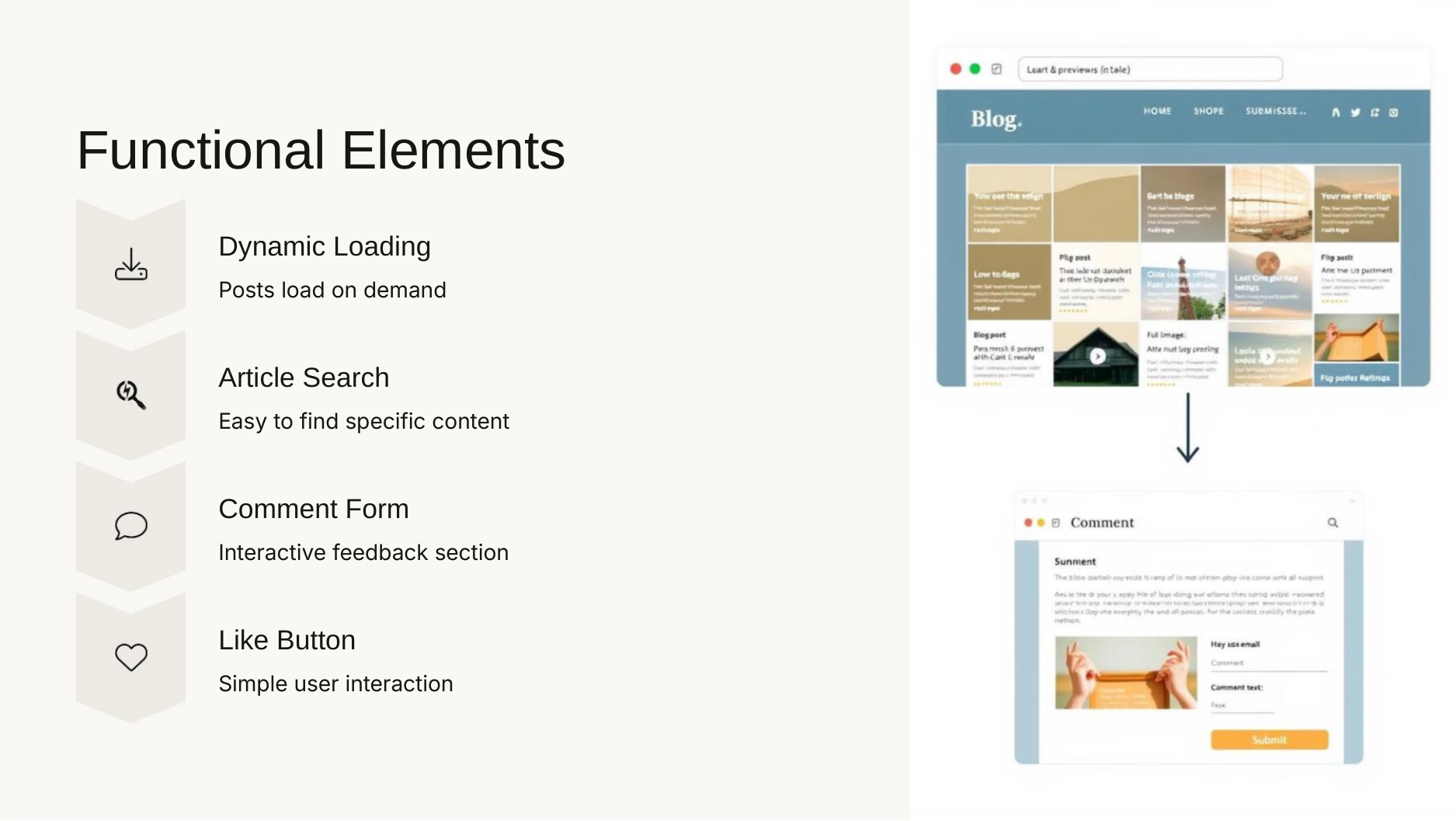

Functional Elements
Dynamic Loading
Posts load on demand
Article Search
Easy to find specific content
Comment Form
Interactive feedback section
Like Button
Simple user interaction